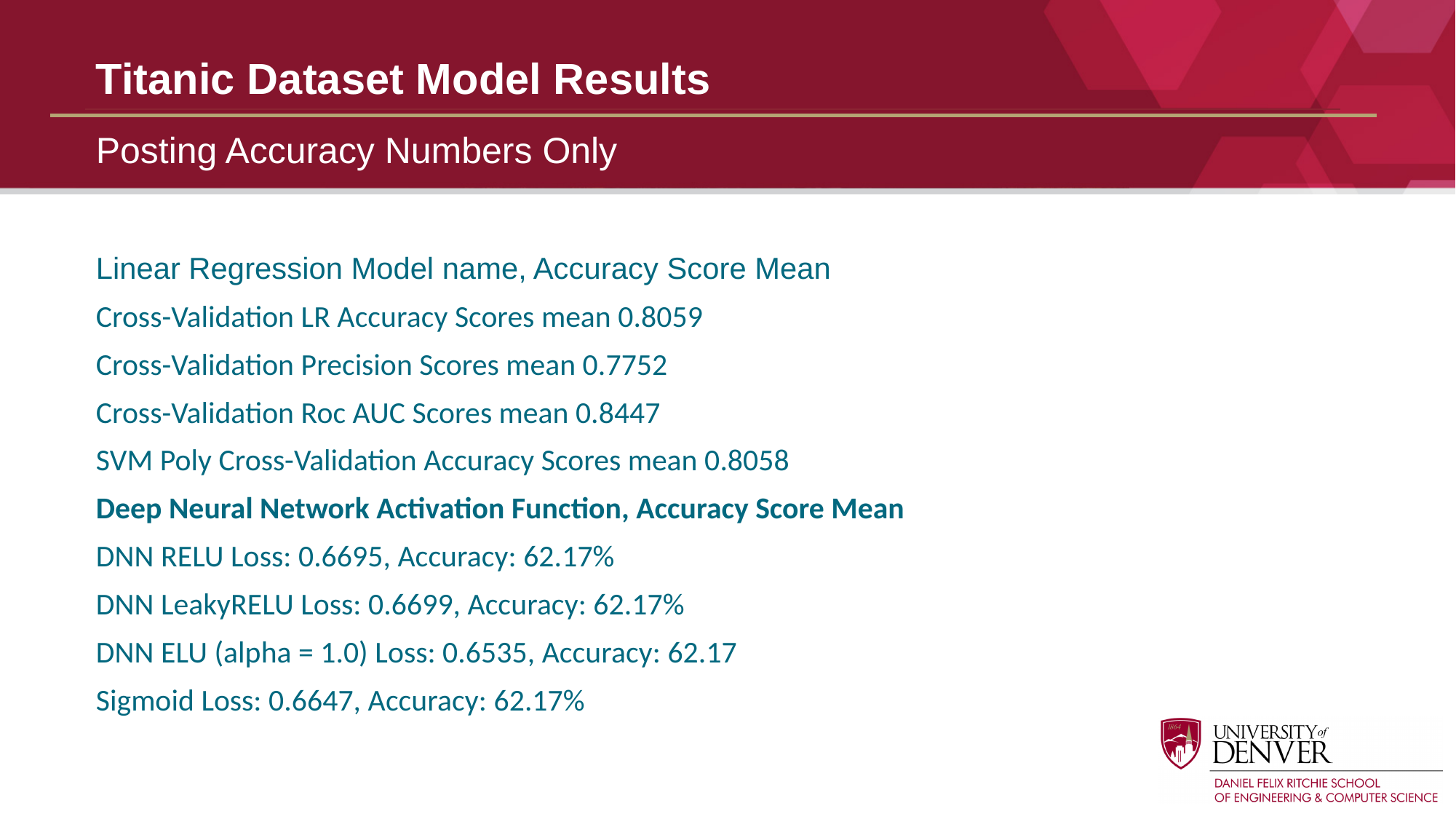

# Titanic Dataset Model Results
Posting Accuracy Numbers Only
Linear Regression Model name, Accuracy Score Mean
Cross-Validation LR Accuracy Scores mean 0.8059
Cross-Validation Precision Scores mean 0.7752
Cross-Validation Roc AUC Scores mean 0.8447
SVM Poly Cross-Validation Accuracy Scores mean 0.8058
Deep Neural Network Activation Function, Accuracy Score Mean
DNN RELU Loss: 0.6695, Accuracy: 62.17%
DNN LeakyRELU Loss: 0.6699, Accuracy: 62.17%
DNN ELU (alpha = 1.0) Loss: 0.6535, Accuracy: 62.17
Sigmoid Loss: 0.6647, Accuracy: 62.17%